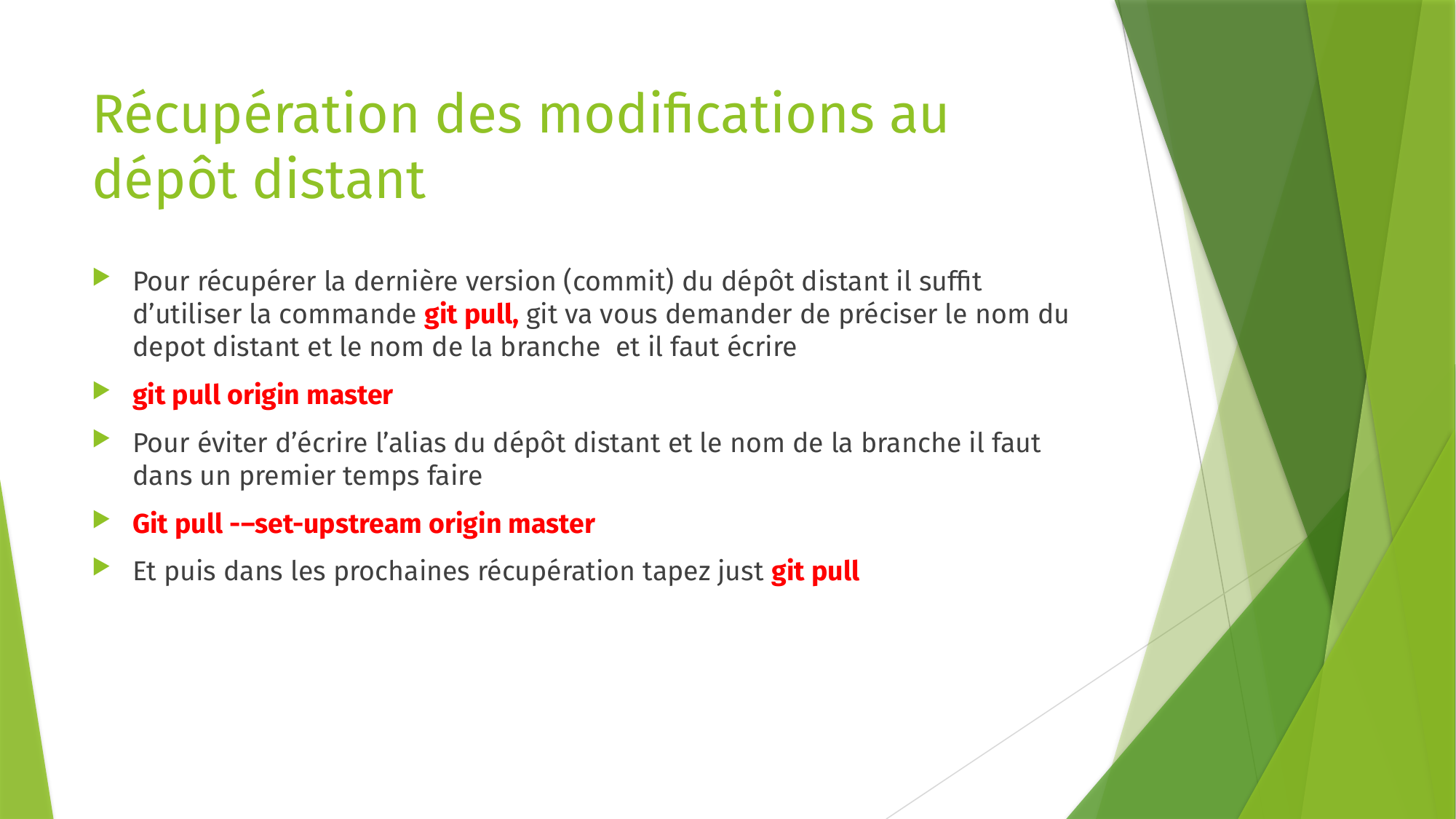

# Récupération des modifications au dépôt distant
Pour récupérer la dernière version (commit) du dépôt distant il suffit d’utiliser la commande git pull, git va vous demander de préciser le nom du depot distant et le nom de la branche  et il faut écrire
git pull origin master
Pour éviter d’écrire l’alias du dépôt distant et le nom de la branche il faut dans un premier temps faire
Git pull -–set-upstream origin master
Et puis dans les prochaines récupération tapez just git pull